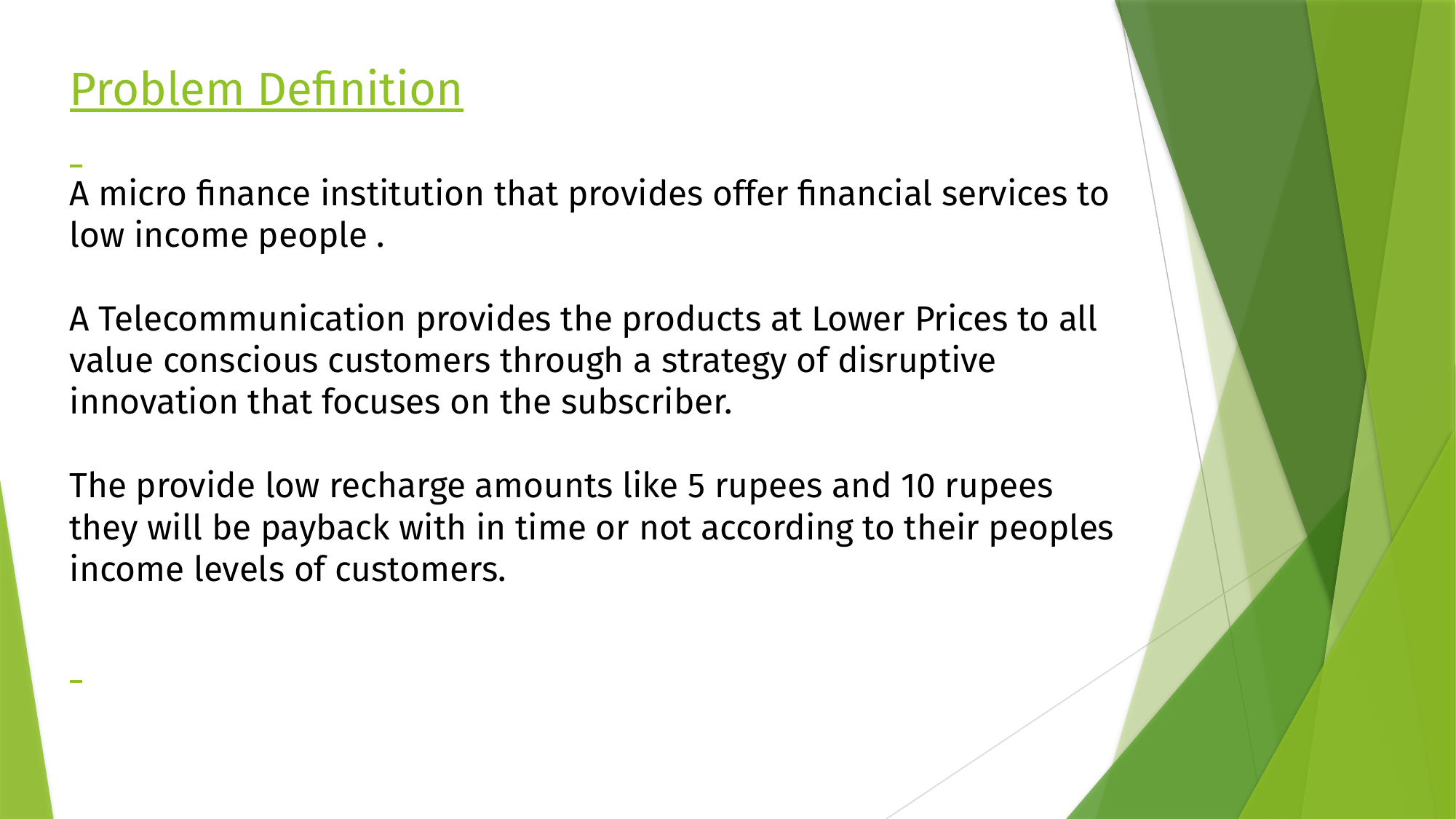

# Problem Definition A micro finance institution that provides offer financial services to low income people . A Telecommunication provides the products at Lower Prices to all value conscious customers through a strategy of disruptive innovation that focuses on the subscriber. The provide low recharge amounts like 5 rupees and 10 rupees they will be payback with in time or not according to their peoples income levels of customers.